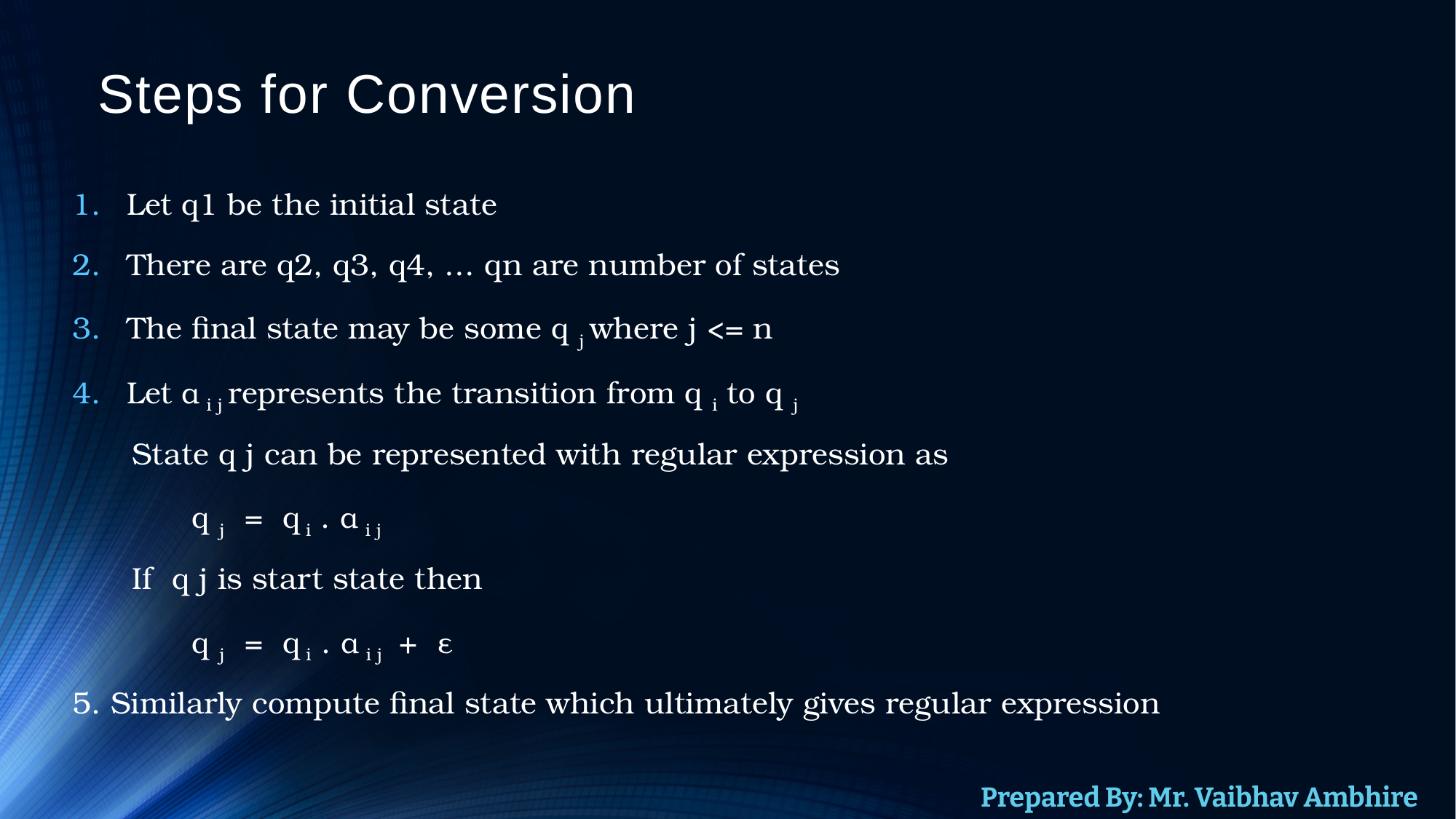

# Steps for Conversion
Let q1 be the initial state
There are q2, q3, q4, … qn are number of states
The final state may be some q j where j <= n
Let α i j represents the transition from q i to q j
      State q j can be represented with regular expression as
            q j  =  q i . α i j
      If  q j is start state then
            q j  =  q i . α i j   +  ε
5. Similarly compute final state which ultimately gives regular expression